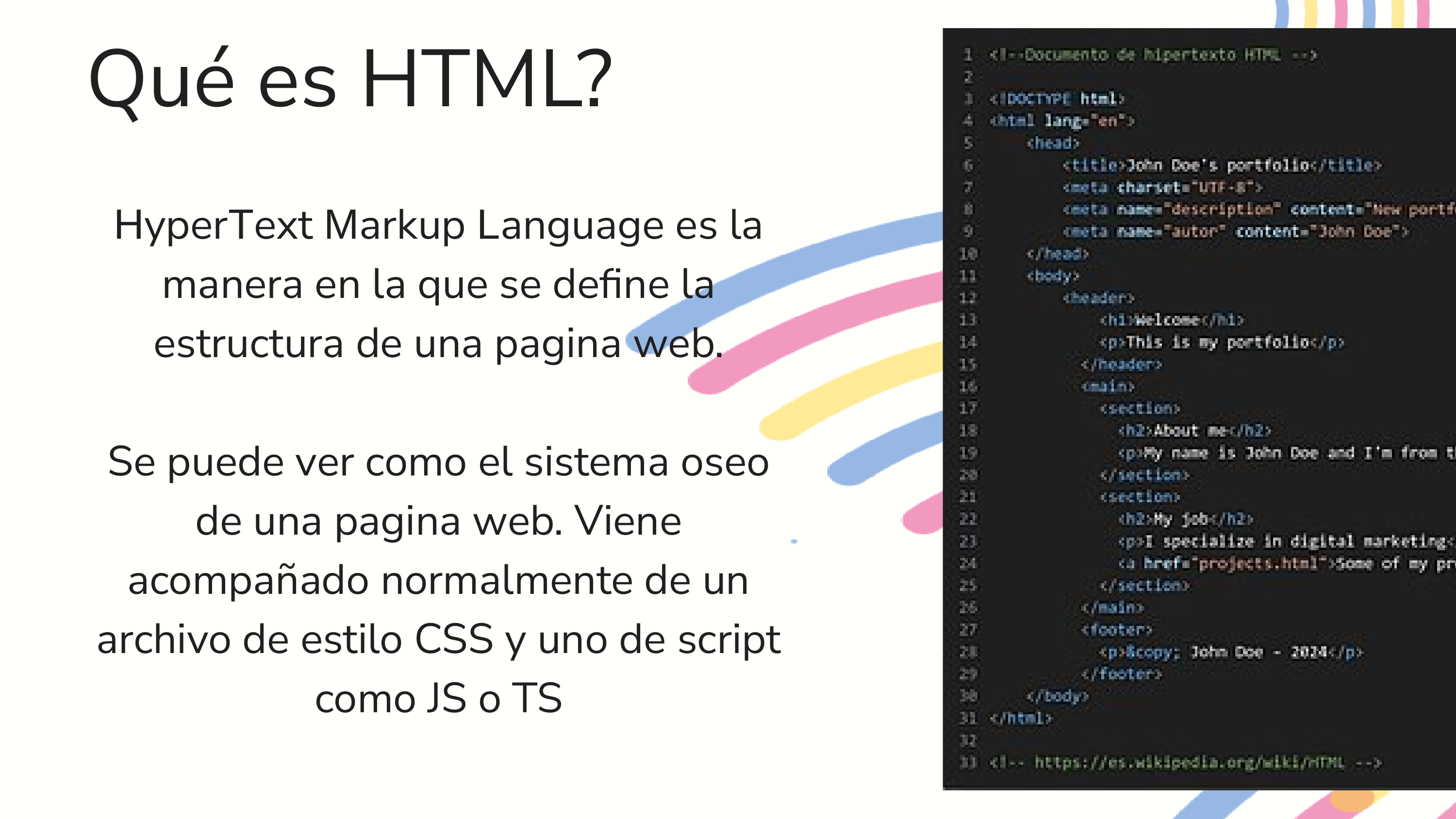

Qué es HTML?

HyperText Markup Language es la manera en la que se define la estructura de una pagina web.

Se puede ver como el sistema oseo de una pagina web. Viene acompañado normalmente de un archivo de estilo CSS y uno de script como JS o TS